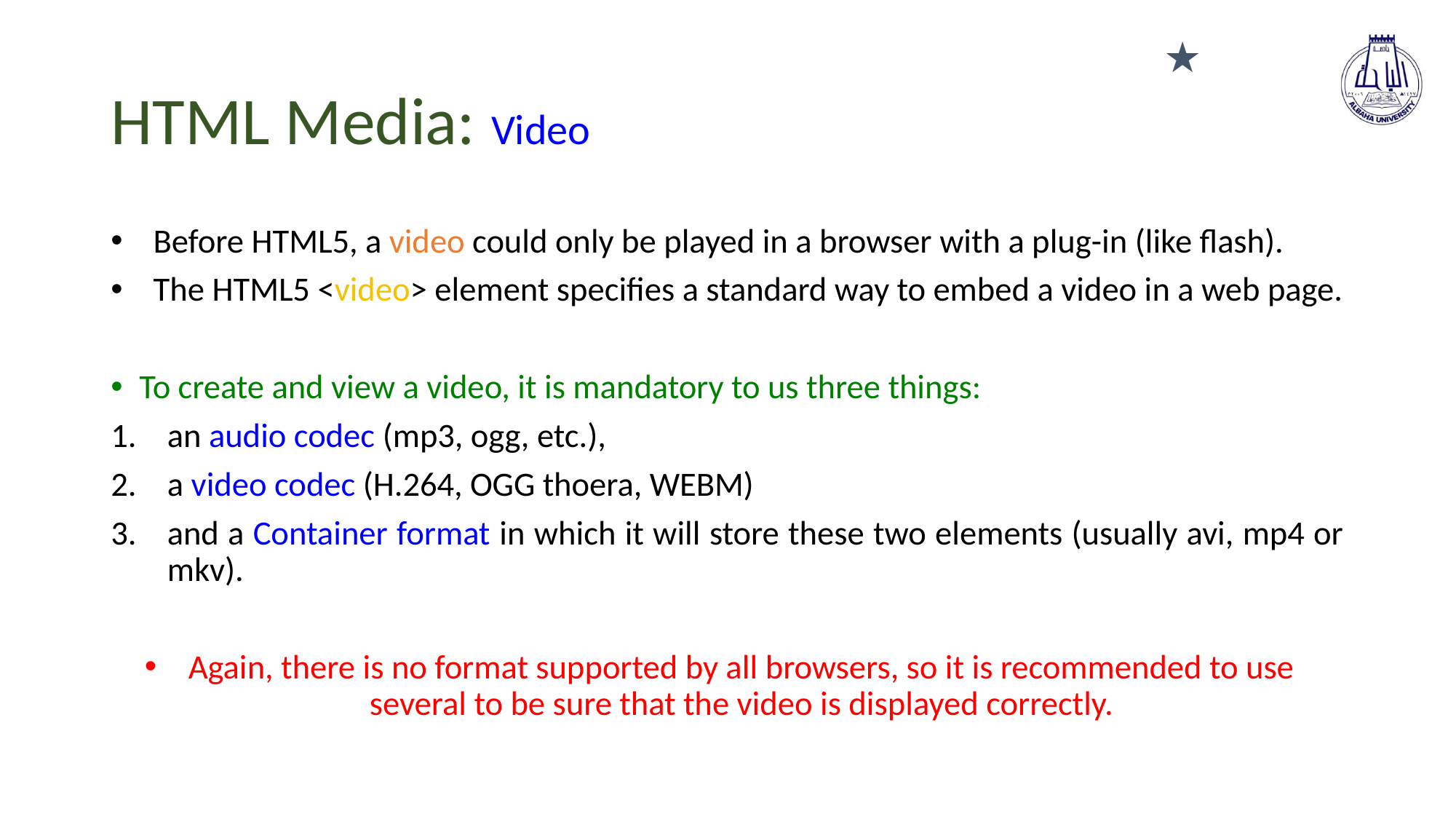

★
# HTML Media: Video
Before HTML5, a video could only be played in a browser with a plug-in (like flash).
The HTML5 <video> element specifies a standard way to embed a video in a web page.

To create and view a video, it is mandatory to us three things:
an audio codec (mp3, ogg, etc.),
a video codec (H.264, OGG thoera, WEBM)
and a Container format in which it will store these two elements (usually avi, mp4 or mkv).

Again, there is no format supported by all browsers, so it is recommended to use several to be sure that the video is displayed correctly.